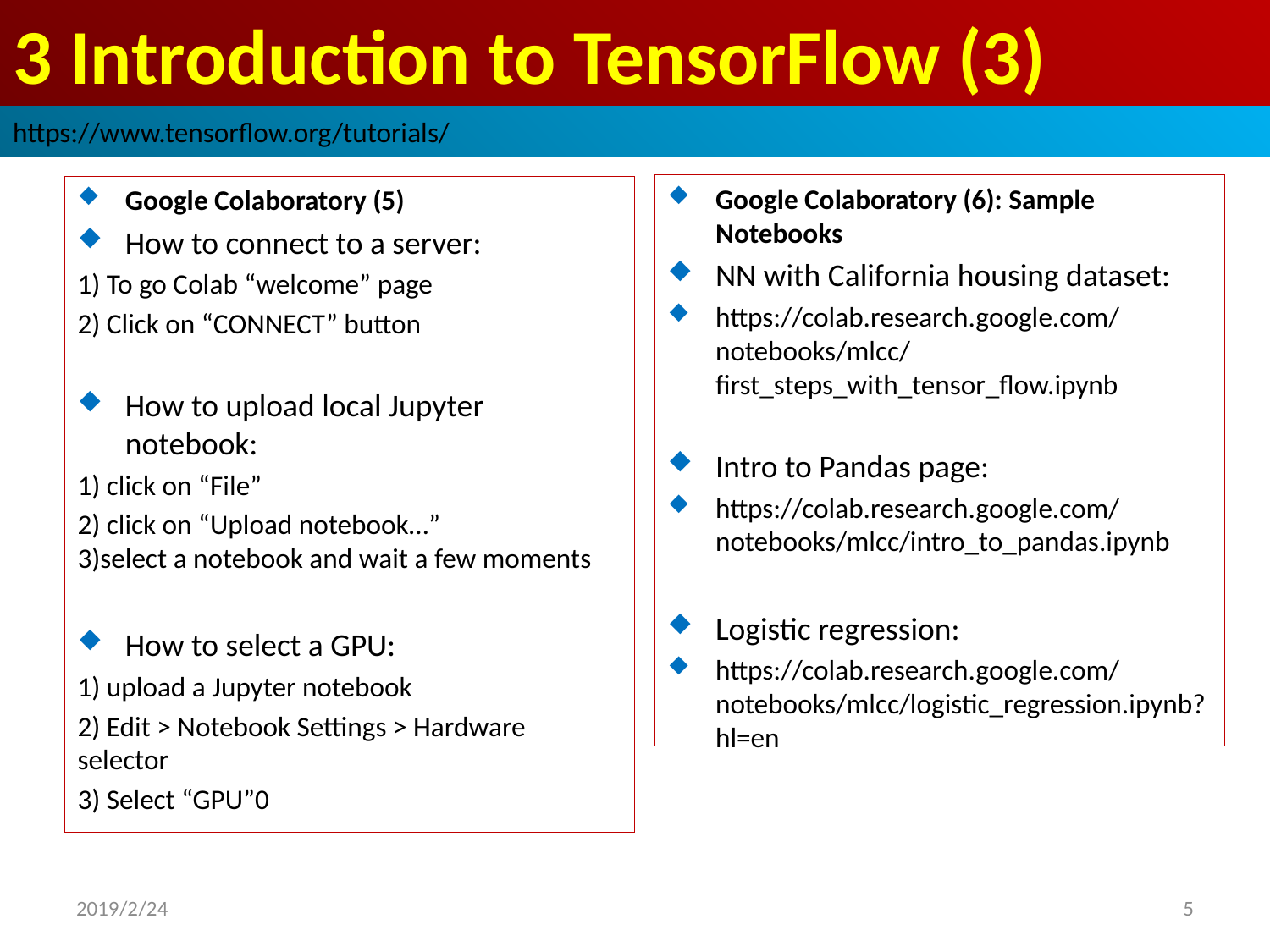

# 3 Introduction to TensorFlow (3)
https://www.tensorflow.org/tutorials/
Google Colaboratory (6): Sample Notebooks
NN with California housing dataset:
https://colab.research.google.com/notebooks/mlcc/first_steps_with_tensor_flow.ipynb

Intro to Pandas page:
https://colab.research.google.com/notebooks/mlcc/intro_to_pandas.ipynb

Logistic regression:
https://colab.research.google.com/notebooks/mlcc/logistic_regression.ipynb?hl=en
Google Colaboratory (5)
How to connect to a server:
1) To go Colab “welcome” page
2) Click on “CONNECT” button

How to upload local Jupyter notebook:
1) click on “File”
2) click on “Upload notebook…”
3)select a notebook and wait a few moments

How to select a GPU:
1) upload a Jupyter notebook
2) Edit > Notebook Settings > Hardware selector
3) Select “GPU”0
2019/2/24
5